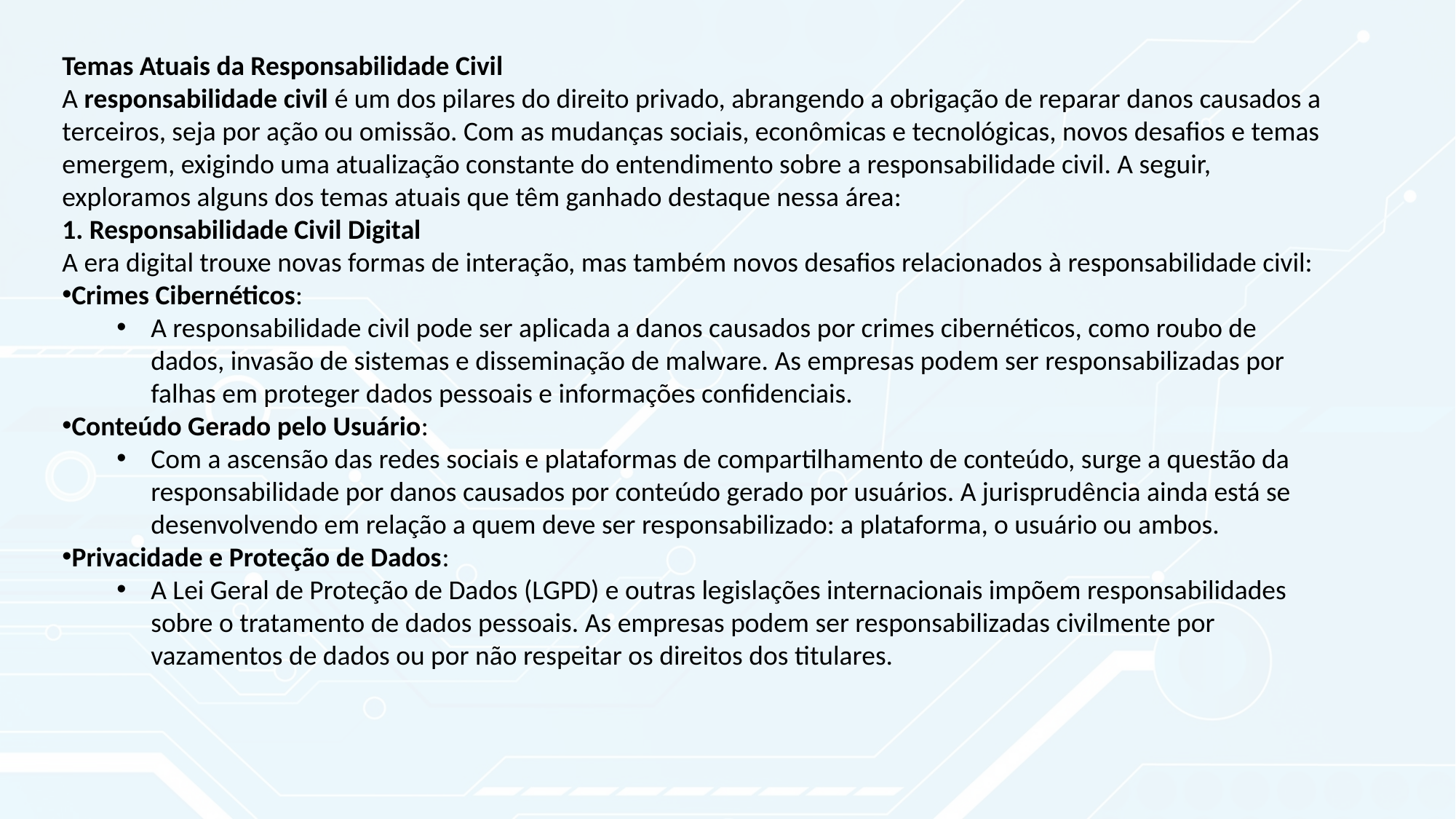

Temas Atuais da Responsabilidade Civil
A responsabilidade civil é um dos pilares do direito privado, abrangendo a obrigação de reparar danos causados a terceiros, seja por ação ou omissão. Com as mudanças sociais, econômicas e tecnológicas, novos desafios e temas emergem, exigindo uma atualização constante do entendimento sobre a responsabilidade civil. A seguir, exploramos alguns dos temas atuais que têm ganhado destaque nessa área:
1. Responsabilidade Civil Digital
A era digital trouxe novas formas de interação, mas também novos desafios relacionados à responsabilidade civil:
Crimes Cibernéticos:
A responsabilidade civil pode ser aplicada a danos causados por crimes cibernéticos, como roubo de dados, invasão de sistemas e disseminação de malware. As empresas podem ser responsabilizadas por falhas em proteger dados pessoais e informações confidenciais.
Conteúdo Gerado pelo Usuário:
Com a ascensão das redes sociais e plataformas de compartilhamento de conteúdo, surge a questão da responsabilidade por danos causados por conteúdo gerado por usuários. A jurisprudência ainda está se desenvolvendo em relação a quem deve ser responsabilizado: a plataforma, o usuário ou ambos.
Privacidade e Proteção de Dados:
A Lei Geral de Proteção de Dados (LGPD) e outras legislações internacionais impõem responsabilidades sobre o tratamento de dados pessoais. As empresas podem ser responsabilizadas civilmente por vazamentos de dados ou por não respeitar os direitos dos titulares.